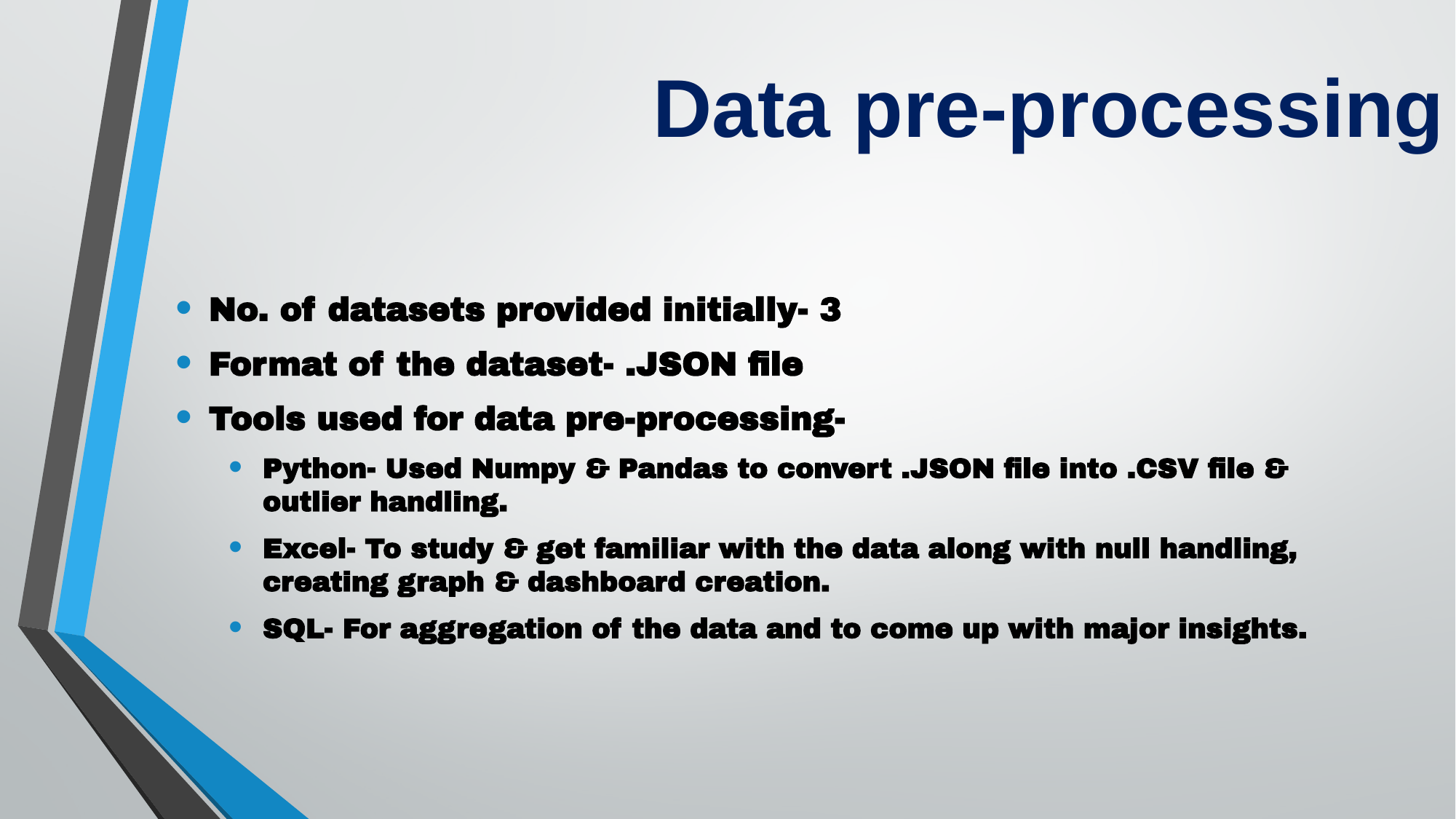

# Data pre-processing
No. of datasets provided initially- 3
Format of the dataset- .JSON file
Tools used for data pre-processing-
Python- Used Numpy & Pandas to convert .JSON file into .CSV file & outlier handling.
Excel- To study & get familiar with the data along with null handling, creating graph & dashboard creation.
SQL- For aggregation of the data and to come up with major insights.